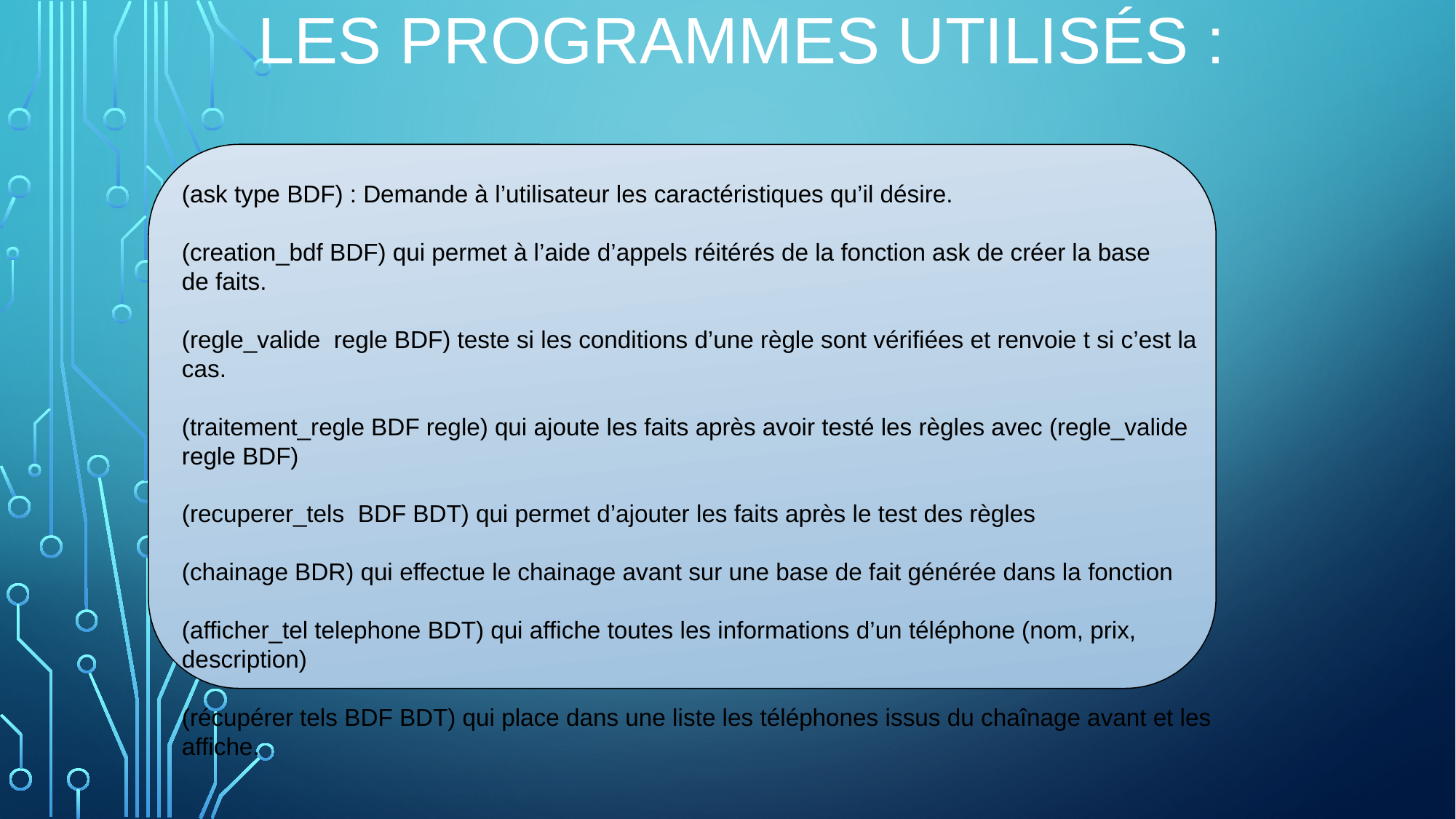

# Les programmes utilisés :

(ask type BDF) : Demande à l’utilisateur les caractéristiques qu’il désire.

(creation_bdf BDF) qui permet à l’aide d’appels réitérés de la fonction ask de créer la base
de faits.

(regle_valide  regle BDF) teste si les conditions d’une règle sont vérifiées et renvoie t si c’est la cas.

(traitement_regle BDF regle) qui ajoute les faits après avoir testé les règles avec (regle_valide  regle BDF)

(recuperer_tels  BDF BDT) qui permet d’ajouter les faits après le test des règles

(chainage BDR) qui effectue le chainage avant sur une base de fait générée dans la fonction

(afficher_tel telephone BDT) qui affiche toutes les informations d’un téléphone (nom, prix, description)

(récupérer tels BDF BDT) qui place dans une liste les téléphones issus du chaînage avant et les affiche.